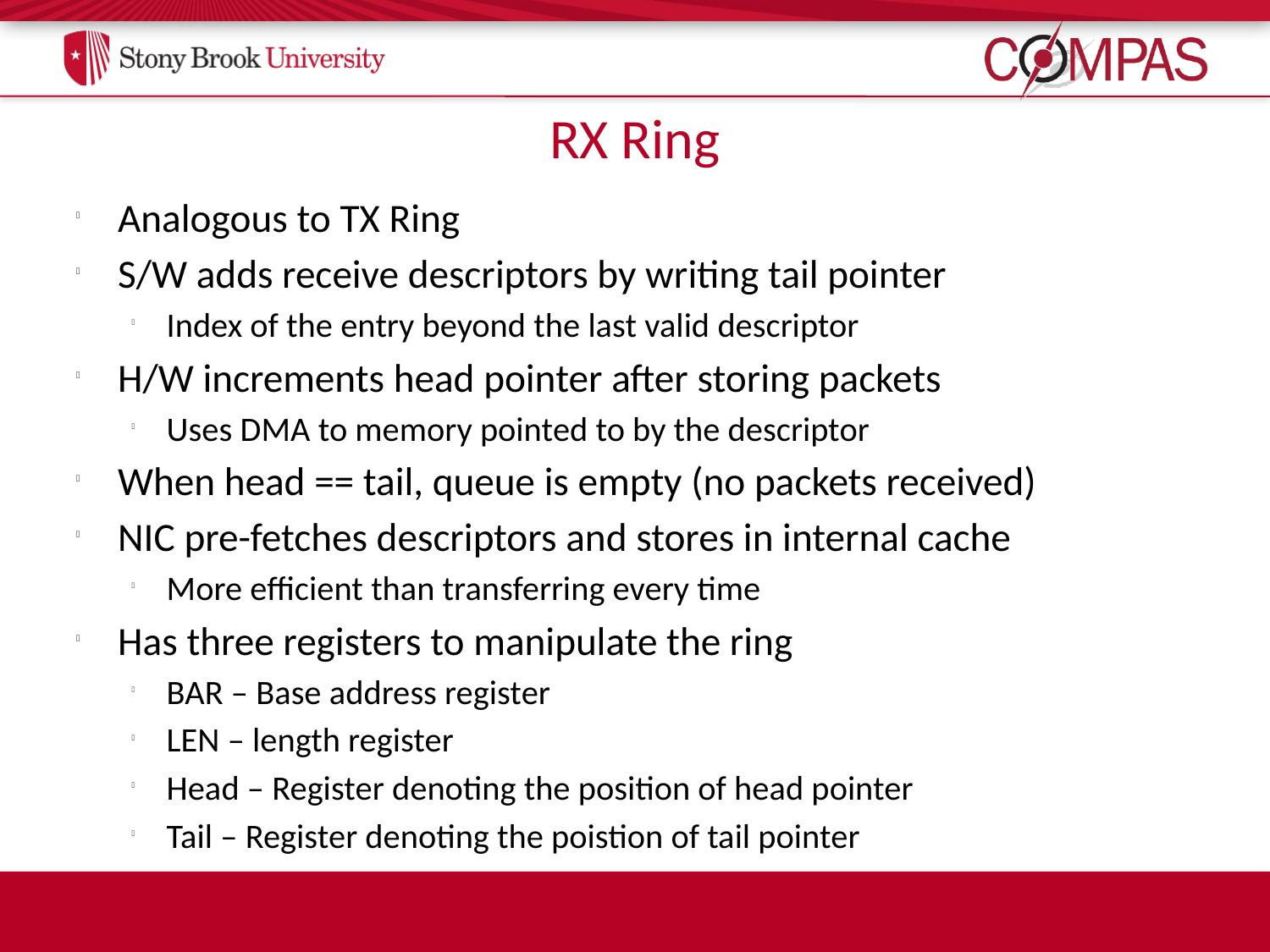

# RX Ring
Analogous to TX Ring
S/W adds receive descriptors by writing tail pointer
Index of the entry beyond the last valid descriptor
H/W increments head pointer after storing packets
Uses DMA to memory pointed to by the descriptor
When head == tail, queue is empty (no packets received)
NIC pre-fetches descriptors and stores in internal cache
More efficient than transferring every time
Has three registers to manipulate the ring
BAR – Base address register
LEN – length register
Head – Register denoting the position of head pointer
Tail – Register denoting the poistion of tail pointer